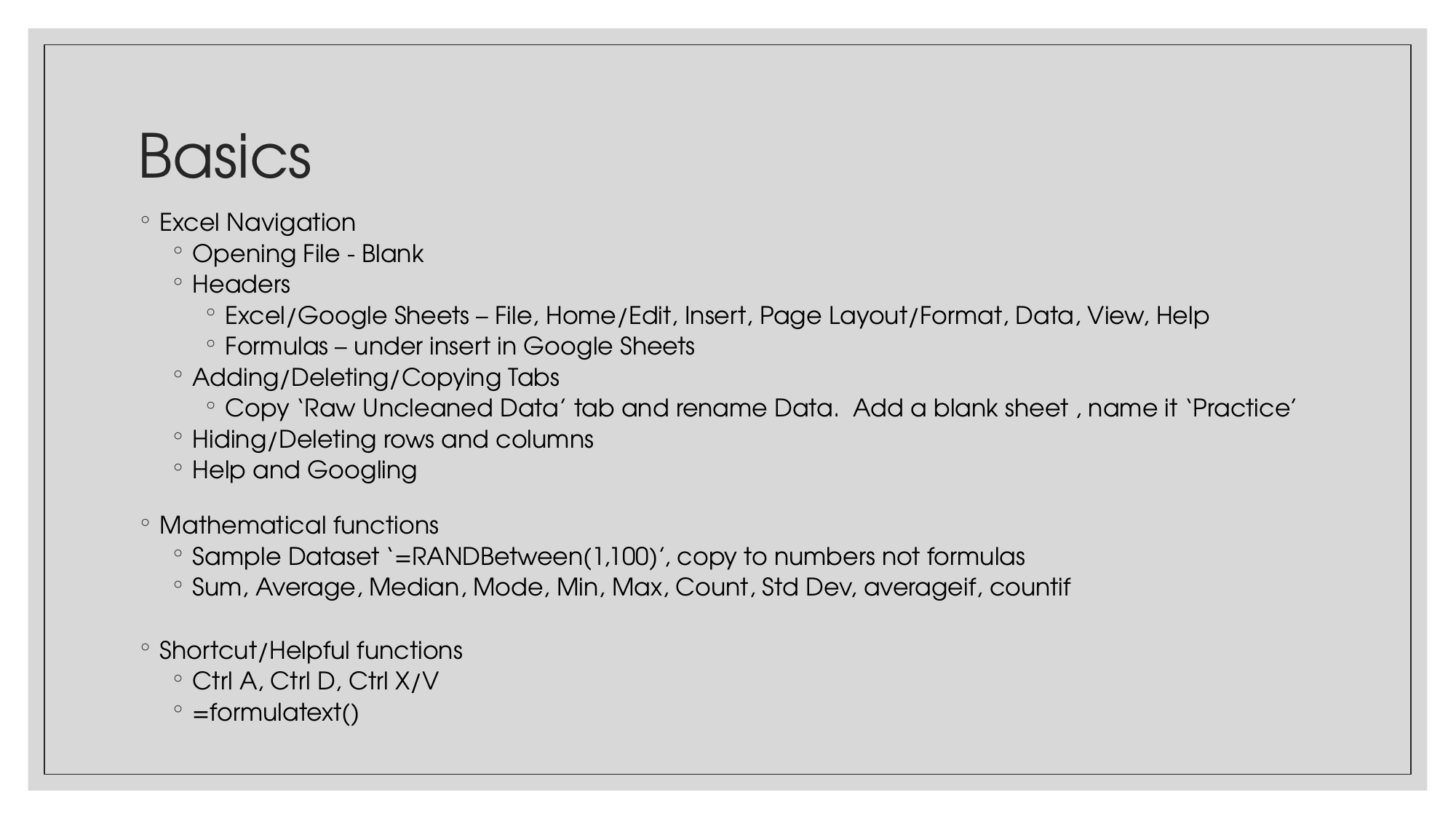

# Basics
Excel Navigation
Opening File - Blank
Headers
Excel/Google Sheets – File, Home/Edit, Insert, Page Layout/Format, Data, View, Help
Formulas – under insert in Google Sheets
Adding/Deleting/Copying Tabs
Copy ‘Raw Uncleaned Data’ tab and rename Data.  Add a blank sheet , name it ‘Practice’
Hiding/Deleting rows and columns
Help and Googling

Mathematical functions
Sample Dataset ‘=RANDBetween(1,100)’, copy to numbers not formulas
Sum, Average, Median, Mode, Min, Max, Count, Std Dev, averageif, countif

Shortcut/Helpful functions
Ctrl A, Ctrl D, Ctrl X/V
=formulatext()